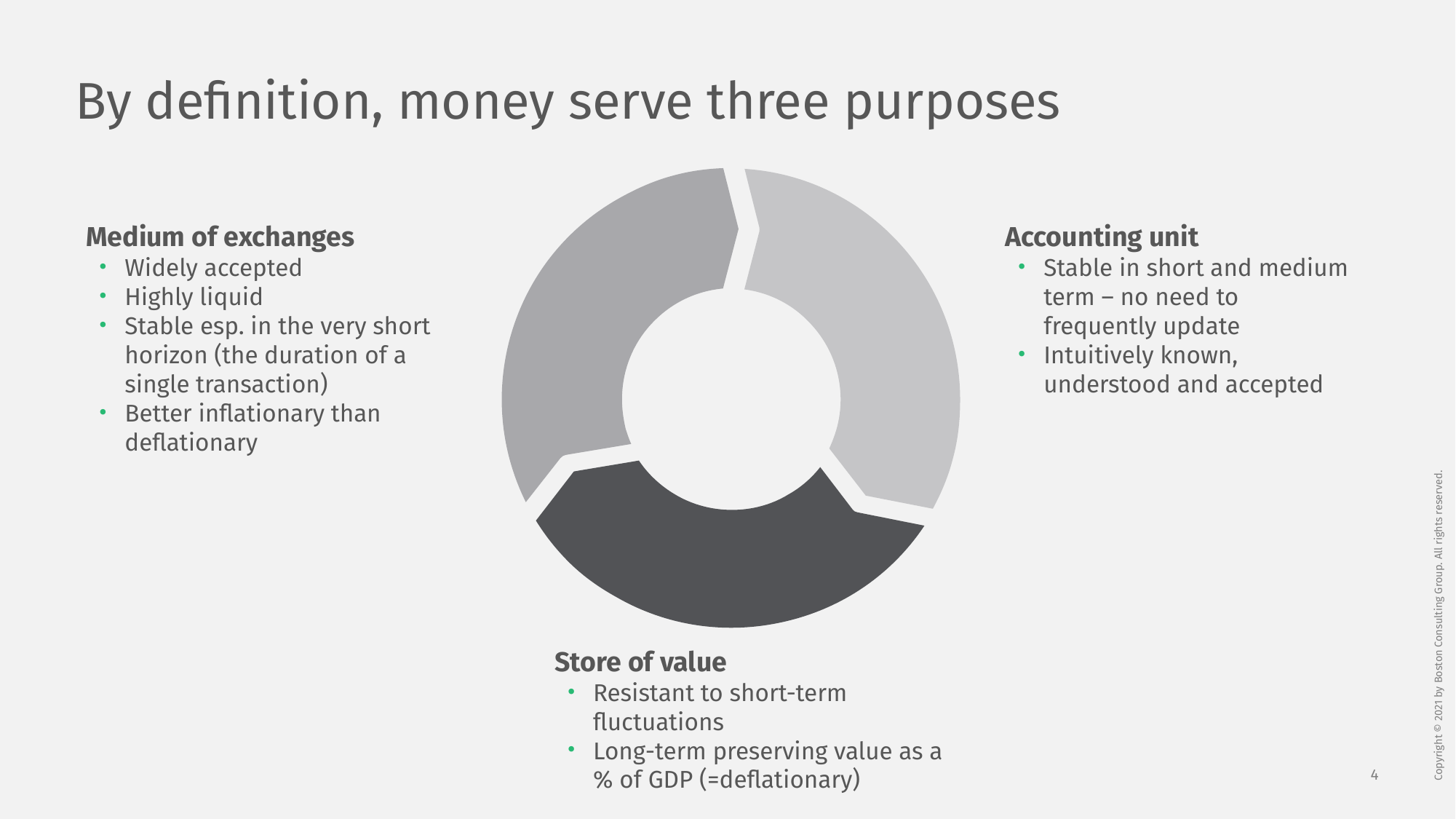

# By definition, money serve three purposes

Medium of exchanges
Widely accepted
Highly liquid
Stable esp. in the very short horizon (the duration of a single transaction)
Better inflationary than deflationary
Accounting unit
Stable in short and medium term – no need to frequently update
Intuitively known, understood and accepted
Store of value
Resistant to short-term fluctuations
Long-term preserving value as a % of GDP (=deflationary)